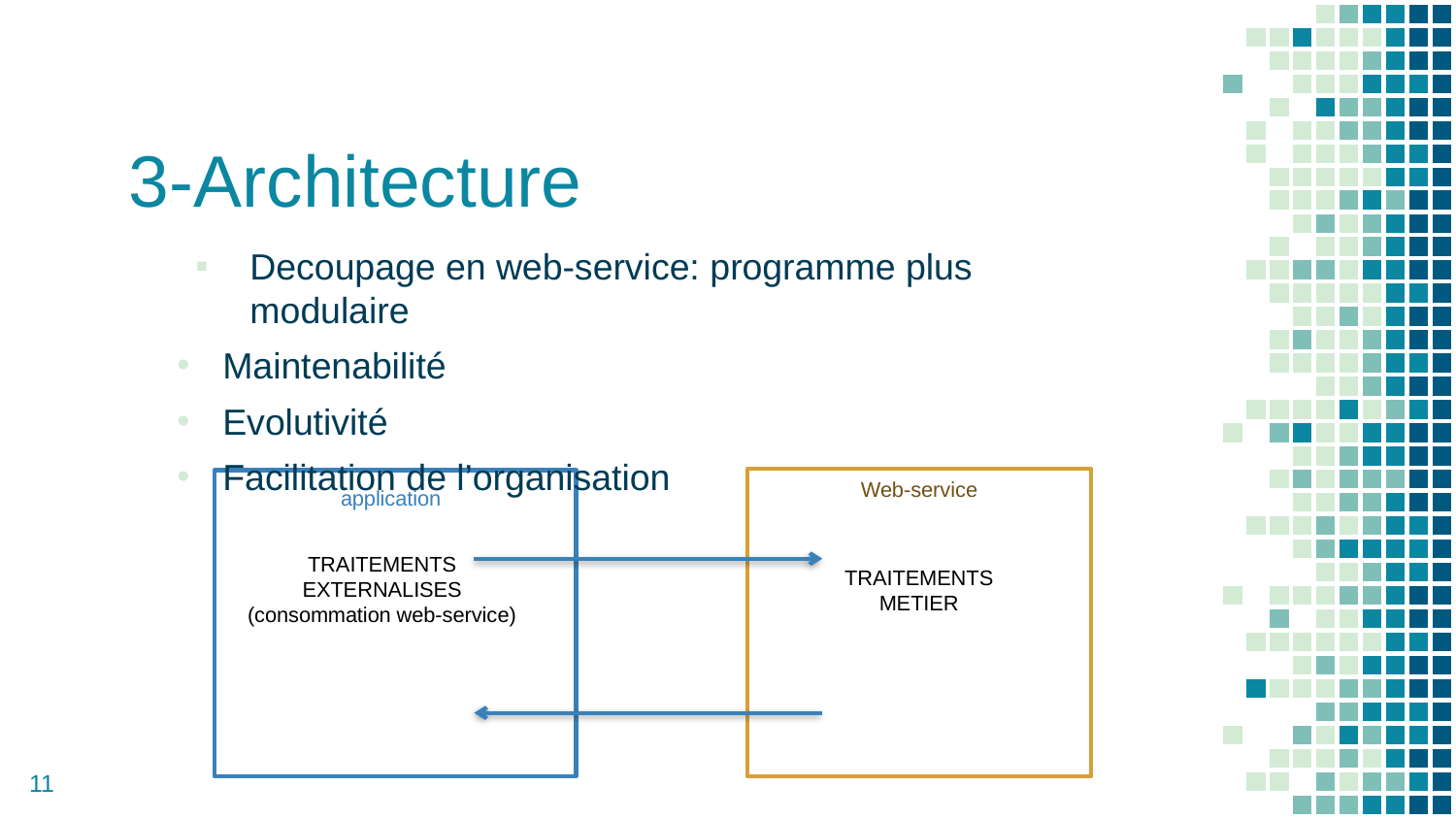

# 3-Architecture
Decoupage en web-service: programme plus modulaire
Maintenabilité
Evolutivité
Facilitation de l’organisation

Web-service

application
TRAITEMENTS
EXTERNALISES
(consommation web-service)
TRAITEMENTS
METIER
11